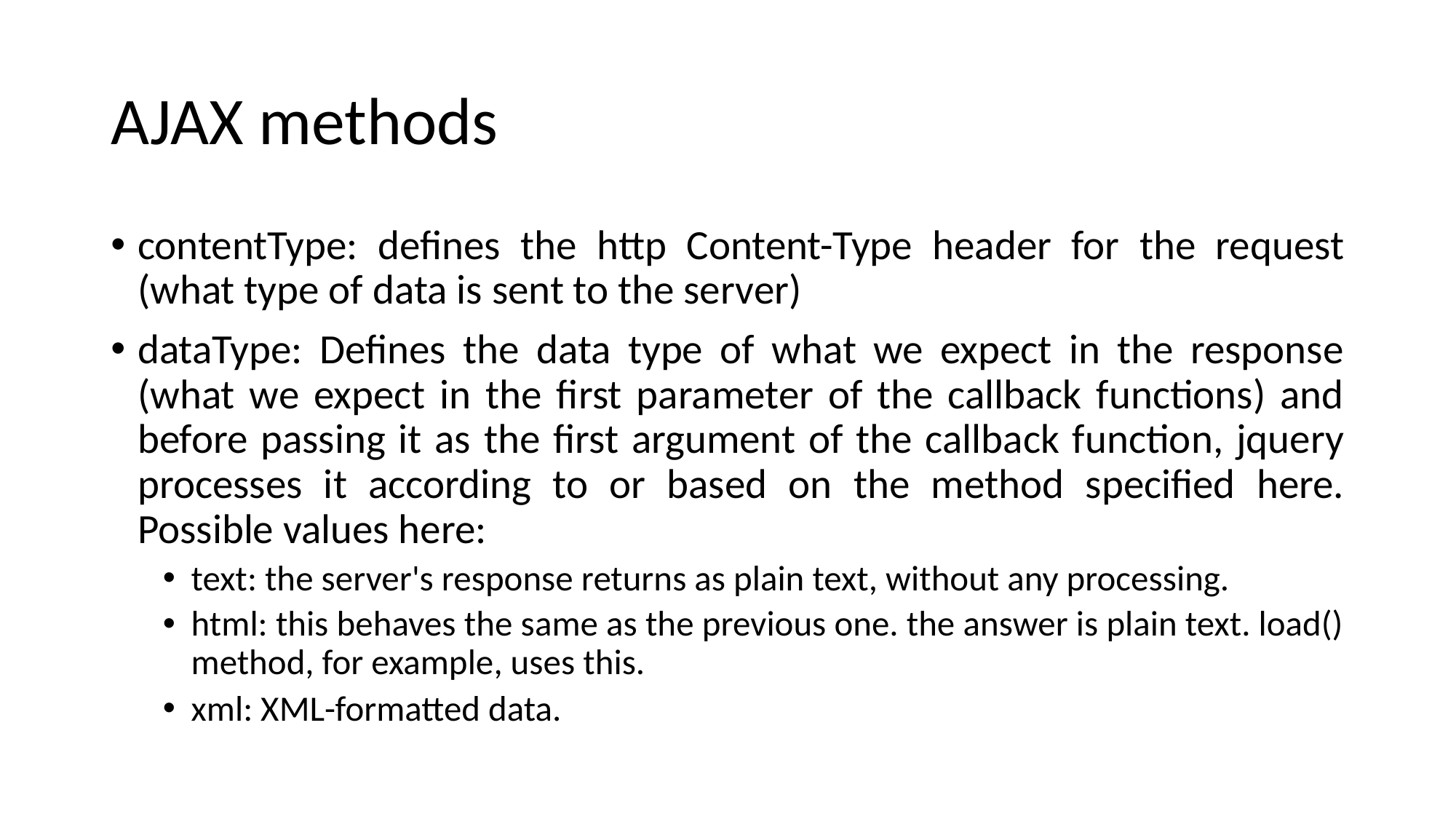

# AJAX methods
contentType: defines the http Content-Type header for the request (what type of data is sent to the server)
dataType: Defines the data type of what we expect in the response (what we expect in the first parameter of the callback functions) and before passing it as the first argument of the callback function, jquery processes it according to or based on the method specified here. Possible values here:
text: the server's response returns as plain text, without any processing.
html: this behaves the same as the previous one. the answer is plain text. load() method, for example, uses this.
xml: XML-formatted data.